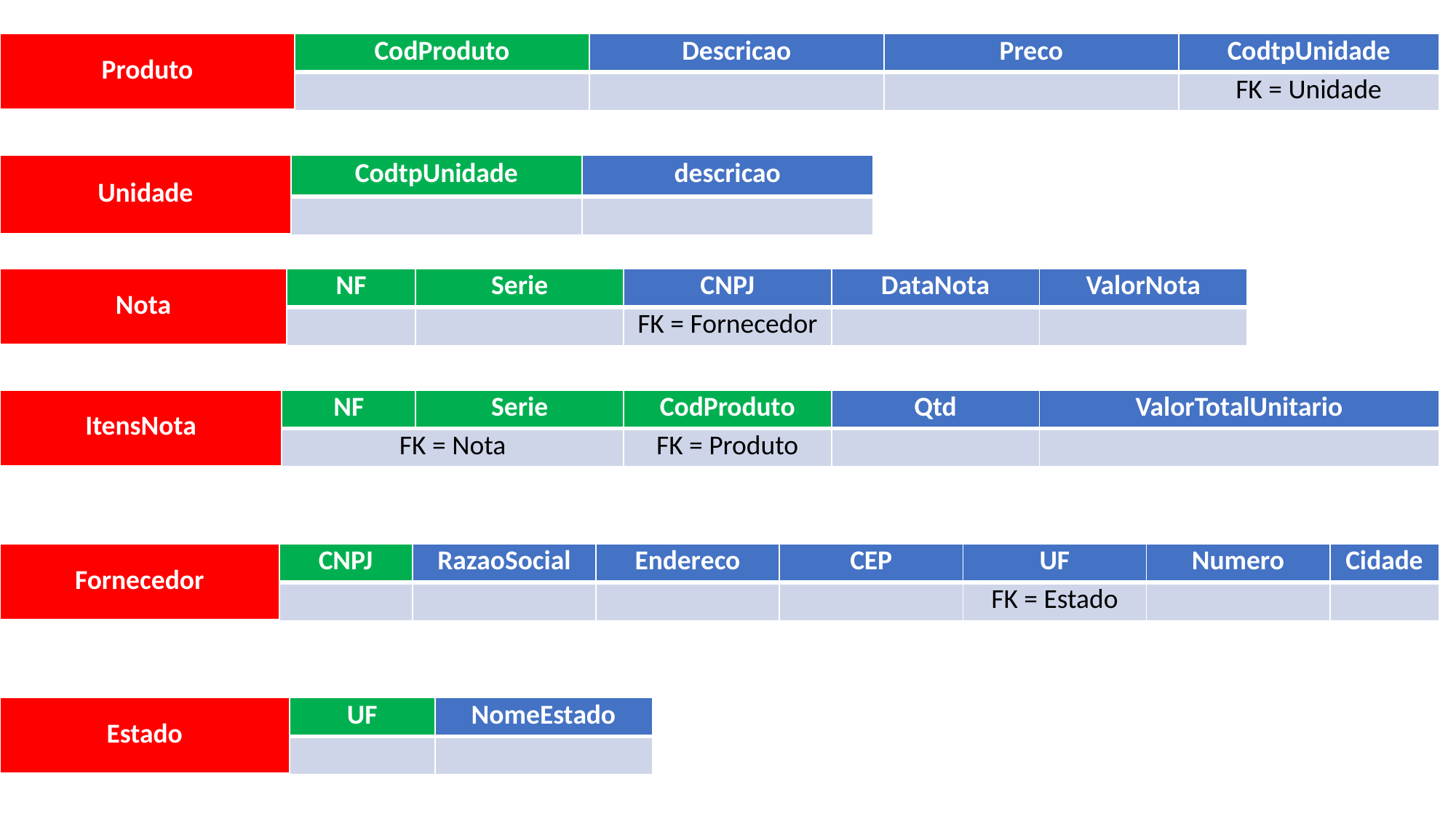

| Produto | CodProduto | Descricao | Preco | CodtpUnidade |
| --- | --- | --- | --- | --- |
|  |  |  |  | FK = Unidade |
| Unidade | CodtpUnidade | descricao |
| --- | --- | --- |
|  |  |  |
| Nota | NF | Serie | CNPJ | DataNota | ValorNota |
| --- | --- | --- | --- | --- | --- |
|  |  |  | FK = Fornecedor |  |  |
| ItensNota | NF | Serie | CodProduto | Qtd | ValorTotalUnitario |
| --- | --- | --- | --- | --- | --- |
|  | FK = Nota |  | FK = Produto |  |  |
| Fornecedor | CNPJ | RazaoSocial | Endereco | CEP | UF | Numero | Cidade |
| --- | --- | --- | --- | --- | --- | --- | --- |
|  |  |  |  |  | FK = Estado |  |  |
| Estado | UF | NomeEstado |
| --- | --- | --- |
|  |  |  |